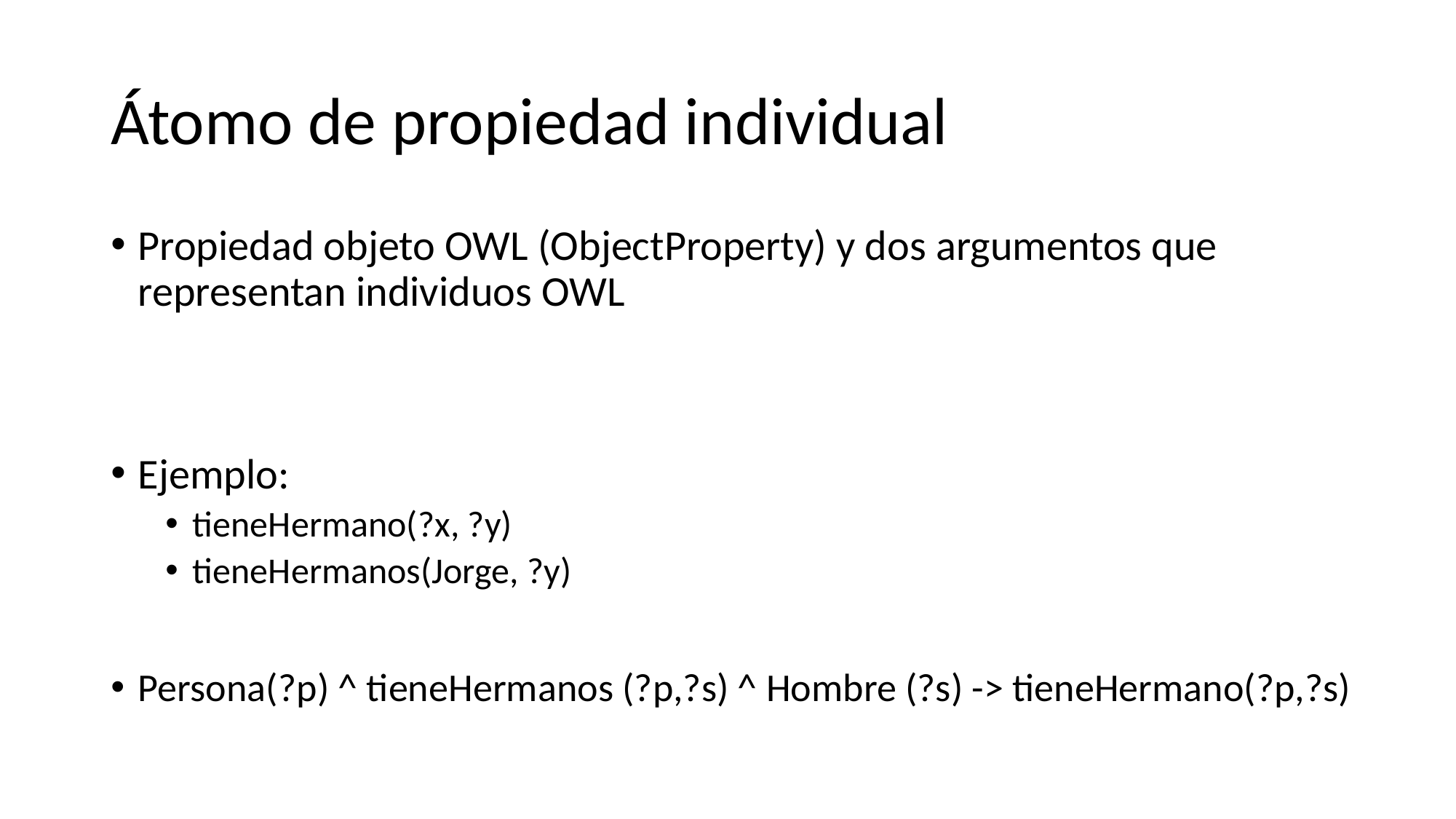

# Átomo de propiedad individual
Propiedad objeto OWL (ObjectProperty) y dos argumentos que representan individuos OWL

Ejemplo:
tieneHermano(?x, ?y)
tieneHermanos(Jorge, ?y)

Persona(?p) ^ tieneHermanos (?p,?s) ^ Hombre (?s) -> tieneHermano(?p,?s)